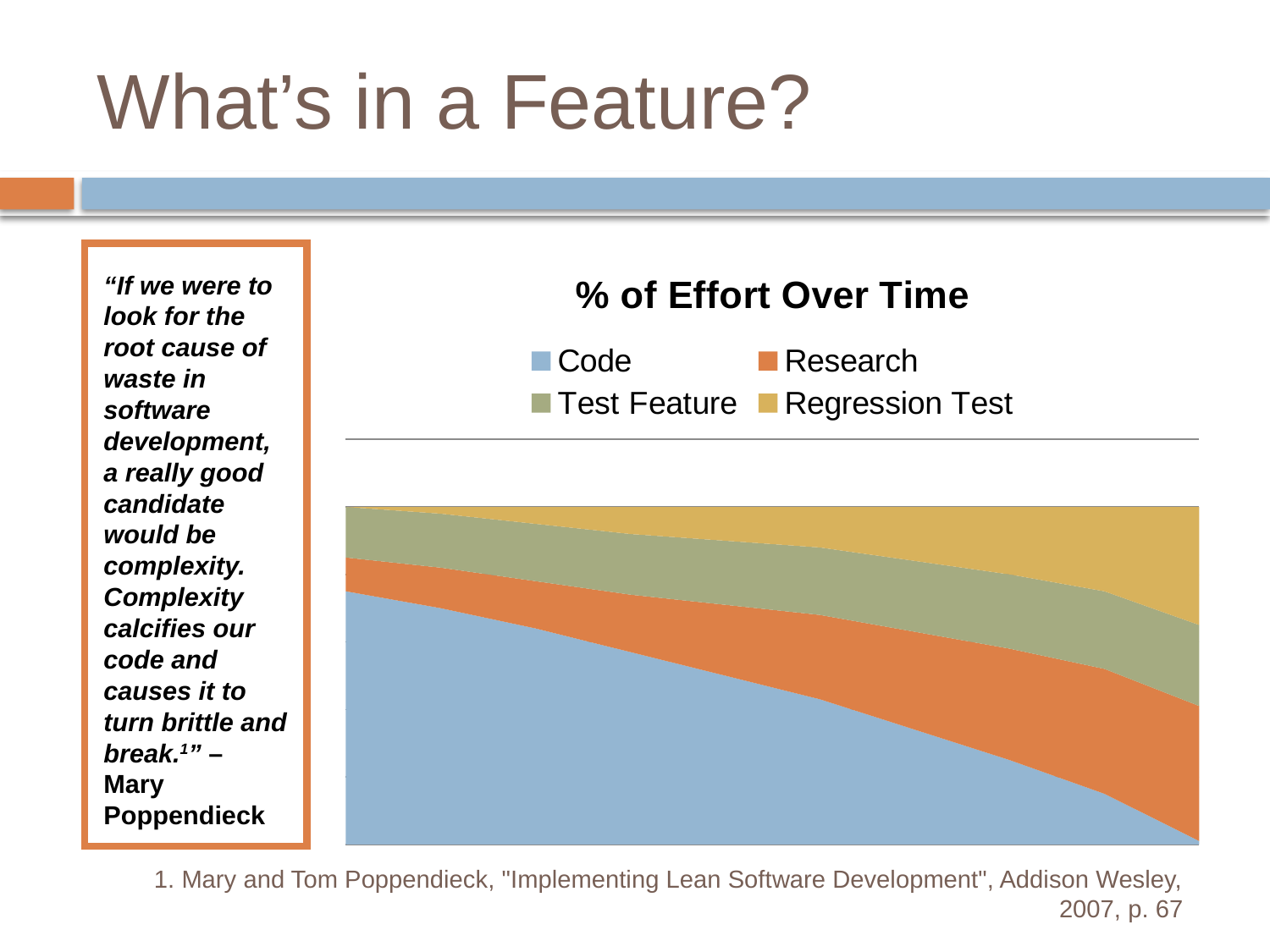

# What’s in a Feature?
“If we were to look for the root cause of waste in software development, a really good candidate would be complexity. Complexity calcifies our code and causes it to turn brittle and break.1” – Mary Poppendieck

### Chart: % of Effort Over Time

| Category | Code | Research | Test Feature | Regression Test |
|---|---|---|---|---|
| 1 | 0.7500000000000001 | 0.1 | 0.15000000000000002 | 0.0 |
| 2 | 0.7000000000000001 | 0.12000000000000001 | 0.16 | 0.020000000000000004 |
| 3 | 0.64 | 0.14 | 0.17 | 0.05 |
| 4 | 0.5700000000000002 | 0.17 | 0.18000000000000002 | 0.08000000000000002 |
| 5 | 0.5 | 0.21000000000000002 | 0.19 | 0.1 |
| 6 | 0.43000000000000005 | 0.25 | 0.2 | 0.12000000000000001 |
| 7 | 0.3400000000000001 | 0.29000000000000004 | 0.21000000000000002 | 0.16 |
| 8 | 0.25 | 0.33000000000000007 | 0.22 | 0.2 |
| 9 | 0.15000000000000005 | 0.37000000000000005 | 0.23 | 0.25 |
| 10 | 0.01000000000000001 | 0.4 | 0.24000000000000002 | 0.35000000000000003 |
1. Mary and Tom Poppendieck, "Implementing Lean Software Development", Addison Wesley, 2007, p. 67